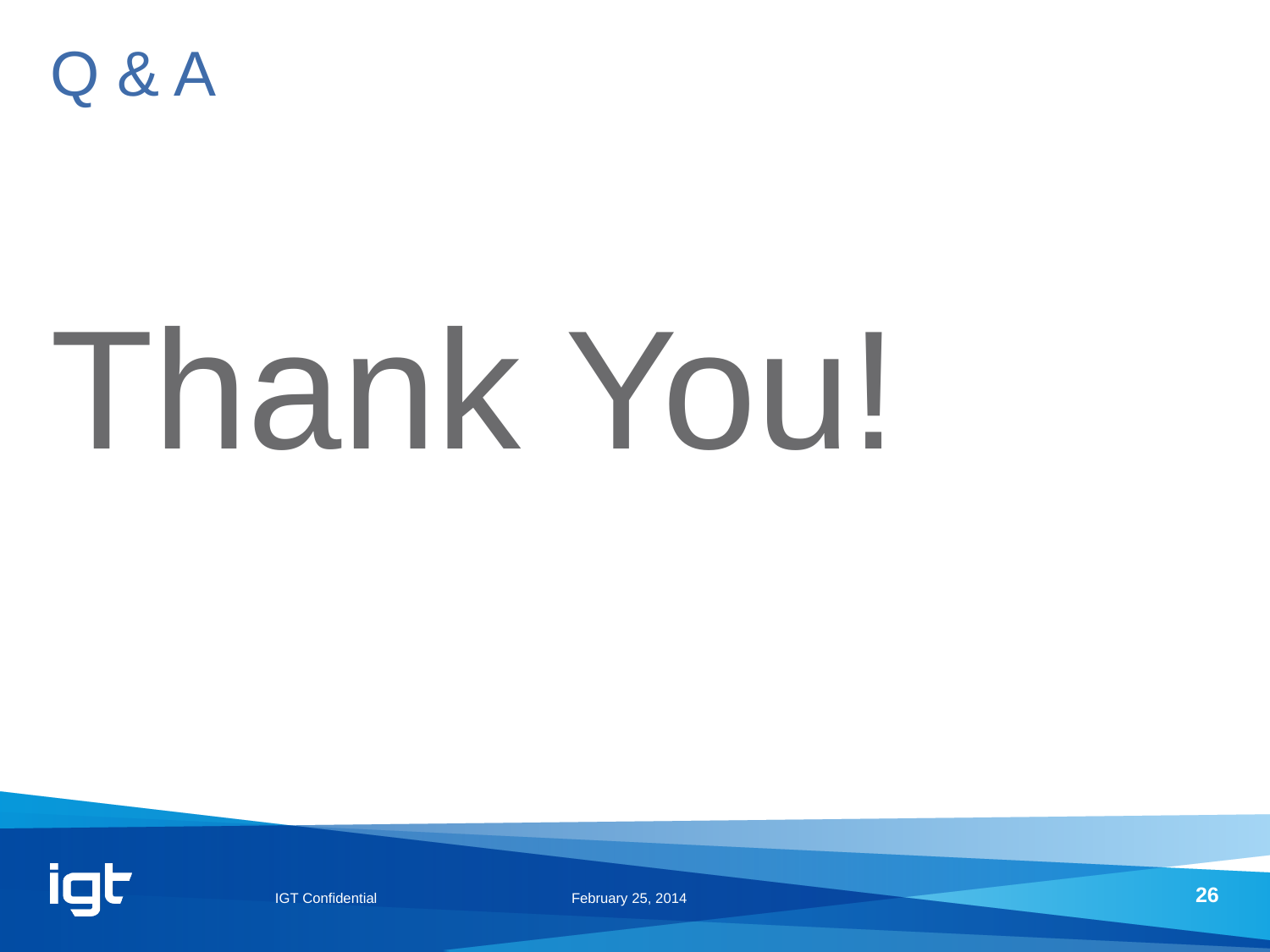

# Q & A
Thank You!
IGT Confidential
February 25, 2014
26